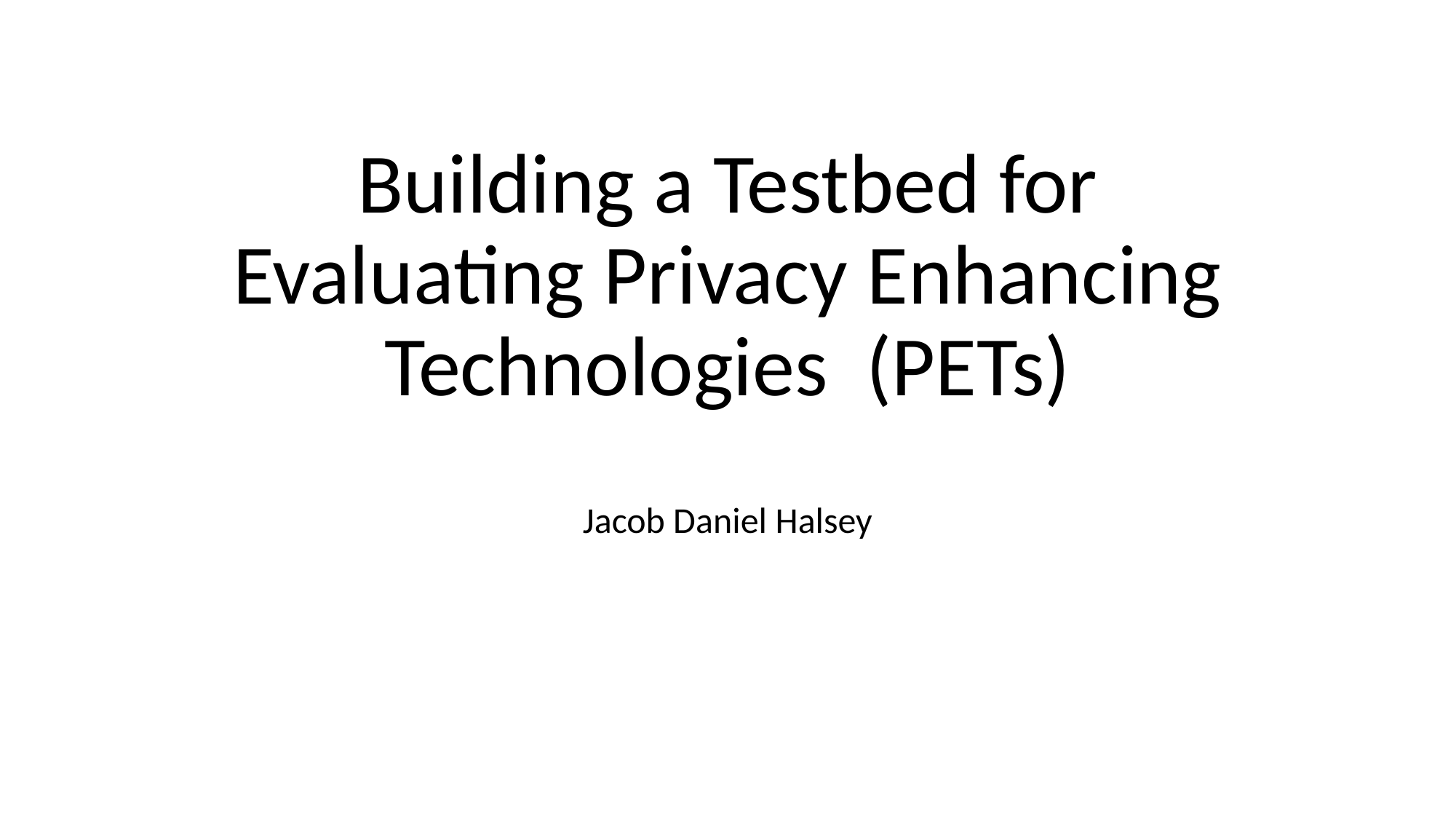

# Building a Testbed for Evaluating Privacy Enhancing Technologies  (PETs)
Jacob Daniel Halsey